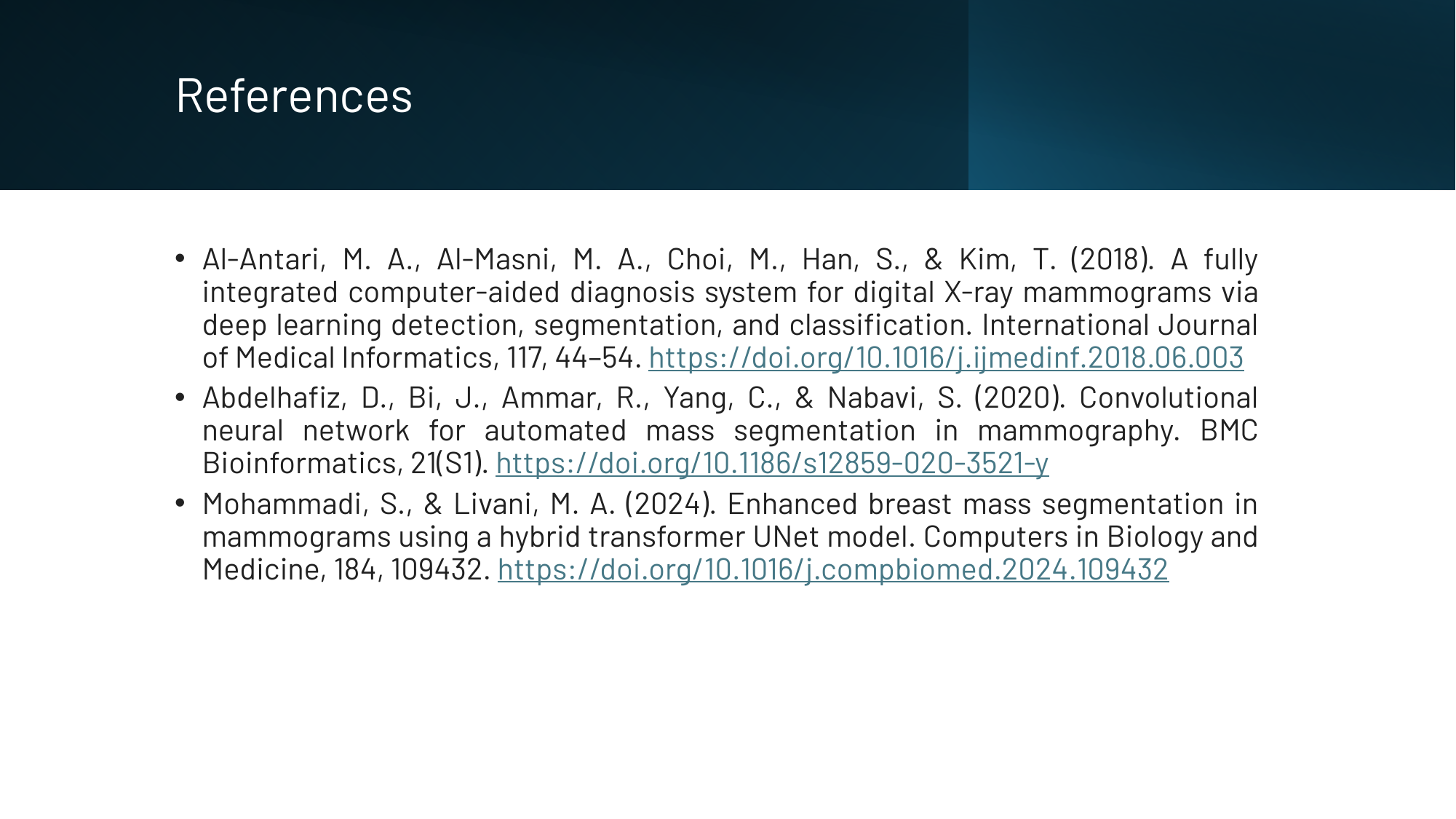

# References
Al-Antari, M. A., Al-Masni, M. A., Choi, M., Han, S., & Kim, T. (2018). A fully integrated computer-aided diagnosis system for digital X-ray mammograms via deep learning detection, segmentation, and classification. International Journal of Medical Informatics, 117, 44–54. https://doi.org/10.1016/j.ijmedinf.2018.06.003
Abdelhafiz, D., Bi, J., Ammar, R., Yang, C., & Nabavi, S. (2020). Convolutional neural network for automated mass segmentation in mammography. BMC Bioinformatics, 21(S1). https://doi.org/10.1186/s12859-020-3521-y
Mohammadi, S., & Livani, M. A. (2024). Enhanced breast mass segmentation in mammograms using a hybrid transformer UNet model. Computers in Biology and Medicine, 184, 109432. https://doi.org/10.1016/j.compbiomed.2024.109432